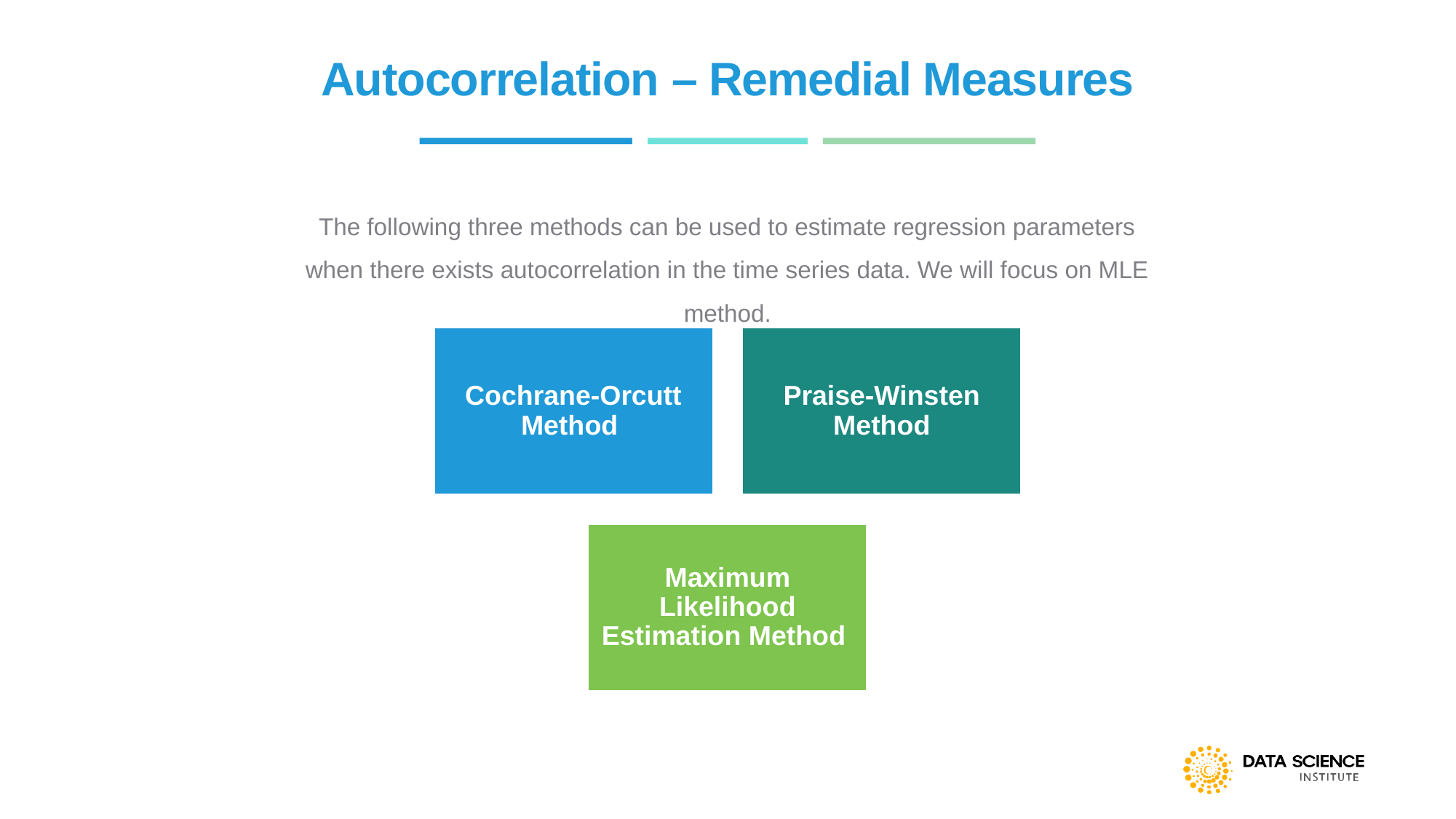

# Autocorrelation – Remedial Measures

The following three methods can be used to estimate regression parameters when there exists autocorrelation in the time series data. We will focus on MLE method.
Cochrane-Orcutt Method
Praise-Winsten Method
Maximum Likelihood Estimation Method